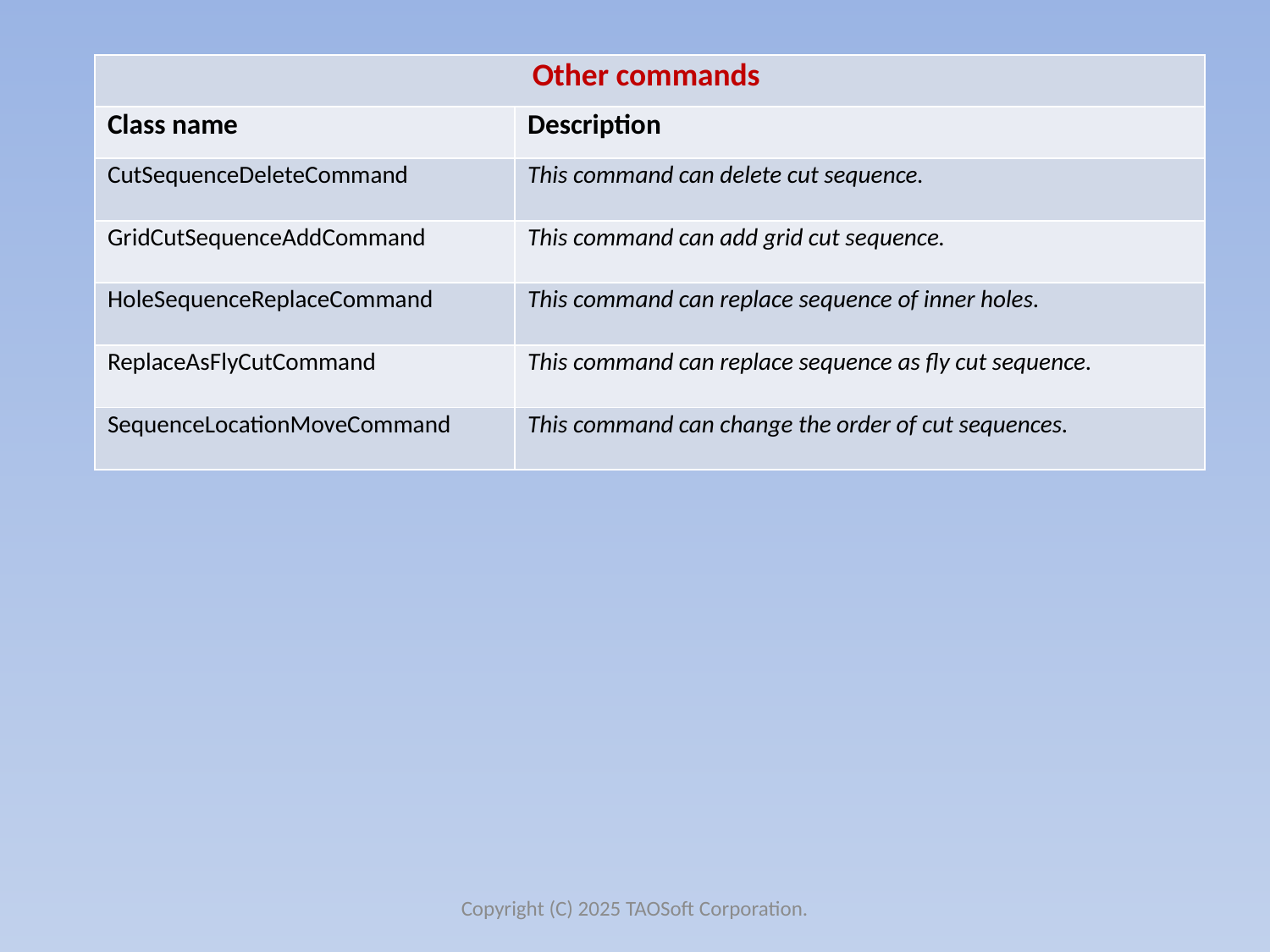

| Other commands |  |
| --- | --- |
| Class name | Description |
| CutSequenceDeleteCommand | This command can delete cut sequence. |
| GridCutSequenceAddCommand | This command can add grid cut sequence. |
| HoleSequenceReplaceCommand | This command can replace sequence of inner holes. |
| ReplaceAsFlyCutCommand | This command can replace sequence as fly cut sequence. |
| SequenceLocationMoveCommand | This command can change the order of cut sequences. |
Copyright (C) 2025 TAOSoft Corporation.
18